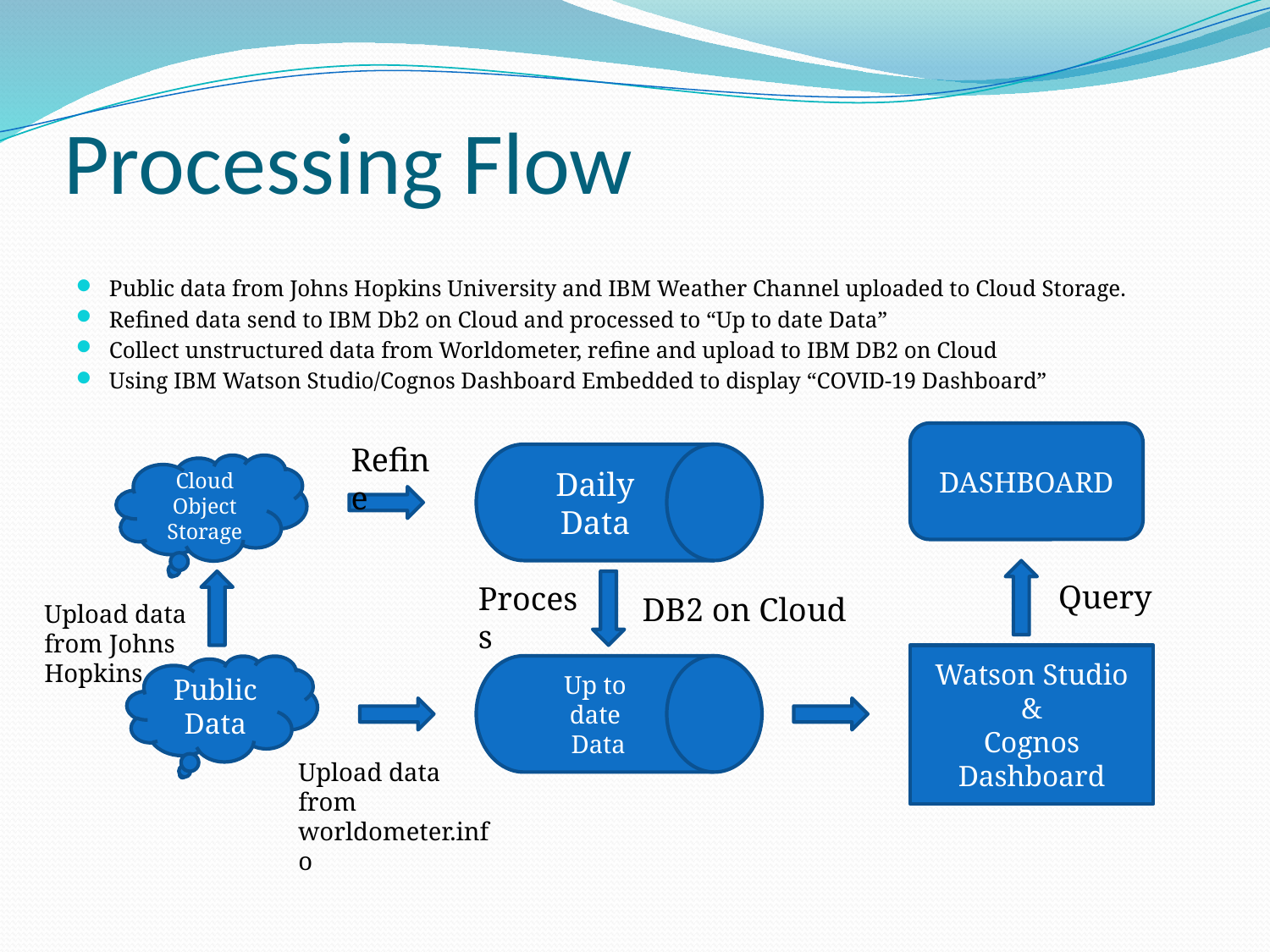

# Processing Flow
Public data from Johns Hopkins University and IBM Weather Channel uploaded to Cloud Storage.
Refined data send to IBM Db2 on Cloud and processed to “Up to date Data”
Collect unstructured data from Worldometer, refine and upload to IBM DB2 on Cloud
Using IBM Watson Studio/Cognos Dashboard Embedded to display “COVID-19 Dashboard”

DASHBOARD
Refine
Daily Data
Cloud Object Storage

Query
Process
DB2 on Cloud
Upload data from Johns Hopkins
Watson Studio &
Cognos
Dashboard
Public Data
Up to date
 Data

Upload data from worldometer.info